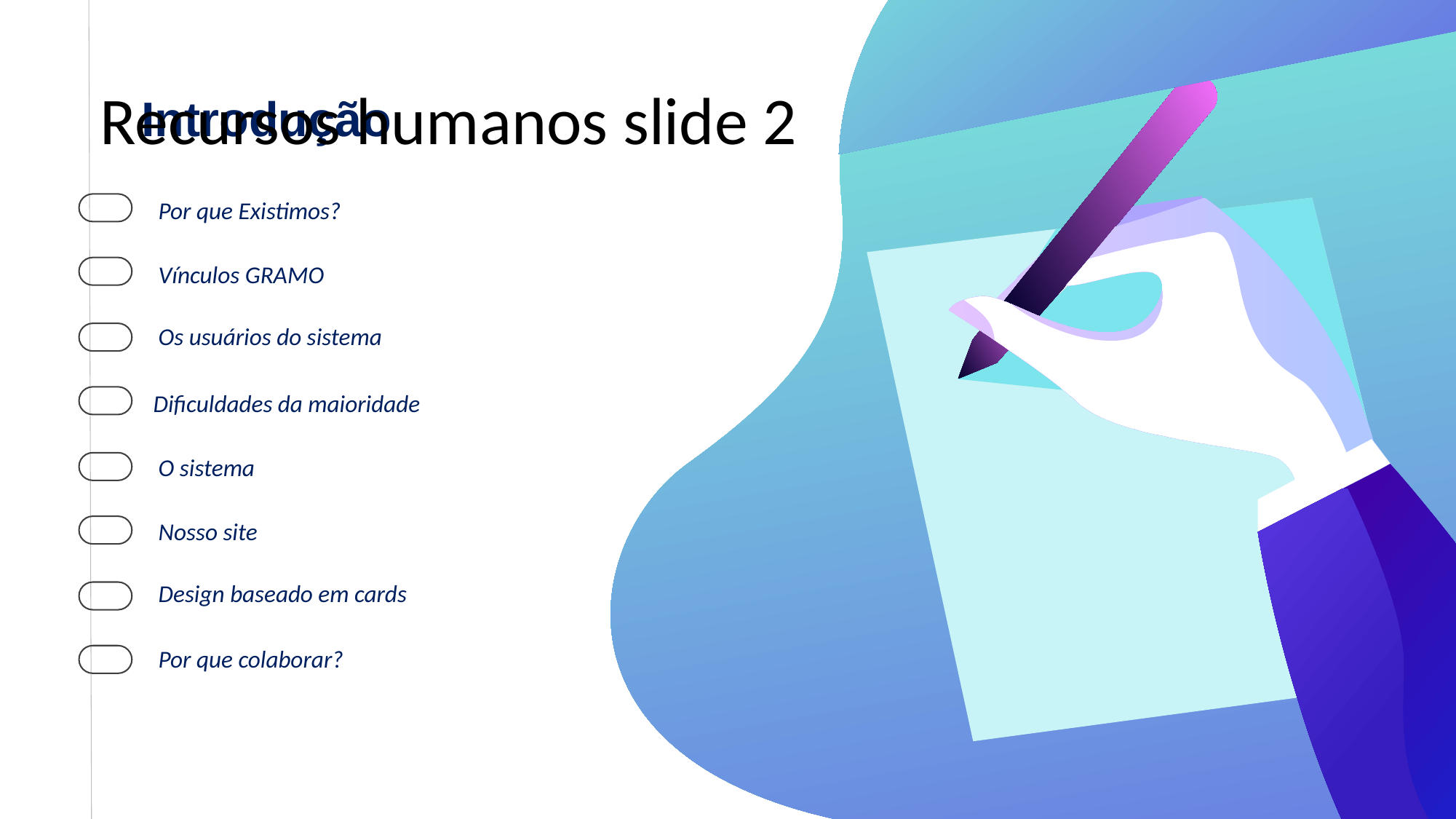

# Recursos humanos slide 2
Introdução

Por que Existimos?
Os usuários do sistema

O sistema

Design baseado em cards

Vínculos GRAMO

Dificuldades da maioridade
Nosso site

Por que colaborar?